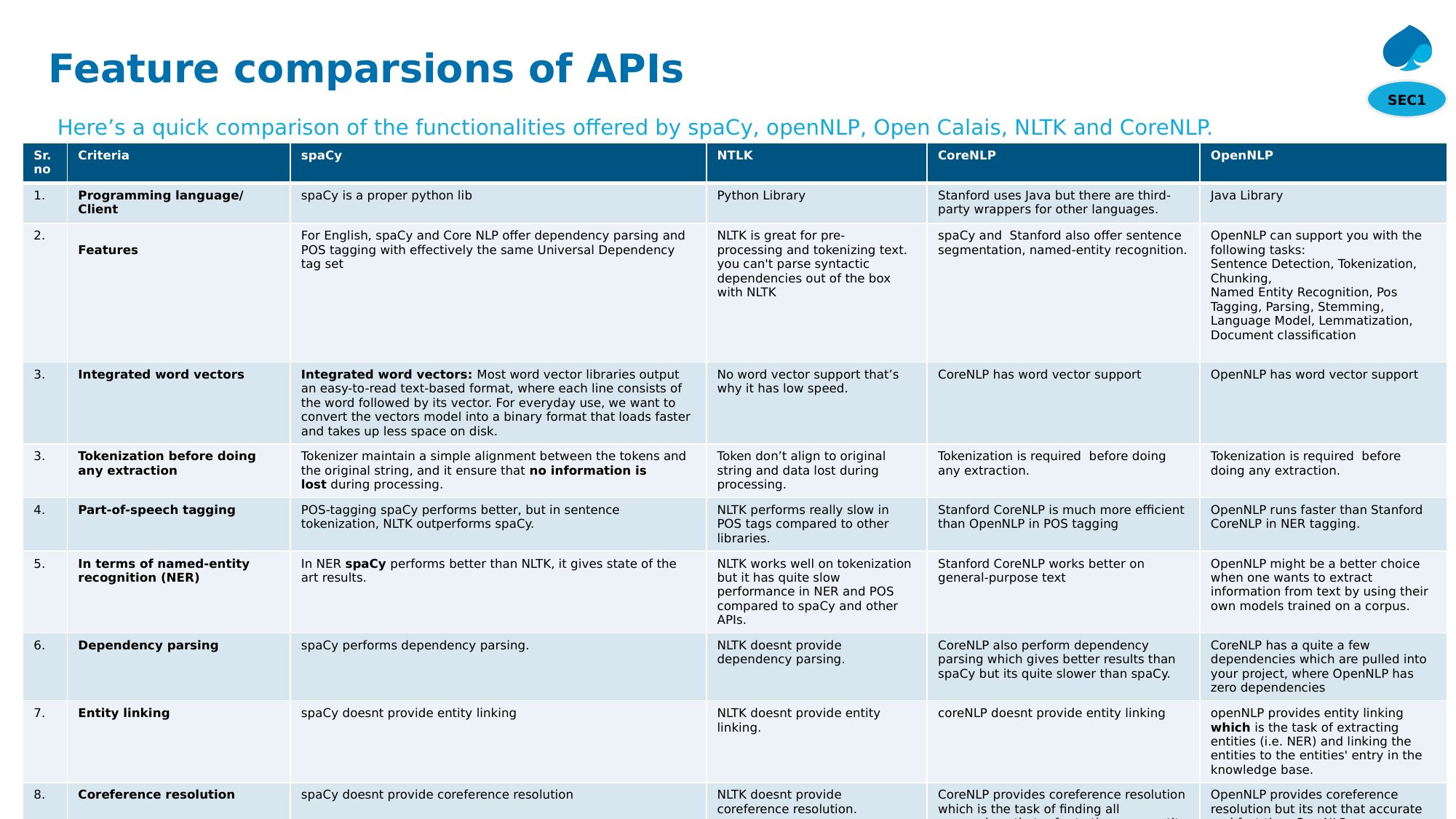

# Feature comparsions of APIs
SEC1
Here’s a quick comparison of the functionalities offered by spaCy, openNLP, Open Calais, NLTK and CoreNLP.

| Sr.no | Criteria | spaCy | NTLK | CoreNLP | OpenNLP |
| --- | --- | --- | --- | --- | --- |
| 1. | Programming language/ Client | spaCy is a proper python lib | Python Library | Stanford uses Java but there are third-party wrappers for other languages. | Java Library |
| 2. | Features | For English, spaCy and Core NLP offer dependency parsing and POS tagging with effectively the same Universal Dependency tag set | NLTK is great for pre-processing and tokenizing text. you can't parse syntactic dependencies out of the box with NLTK | spaCy and Stanford also offer sentence segmentation, named-entity recognition. | OpenNLP can support you with the following tasks: Sentence Detection, Tokenization, Chunking, Named Entity Recognition, Pos Tagging, Parsing, Stemming, Language Model, Lemmatization, Document classification |
| 3. | Integrated word vectors | Integrated word vectors: Most word vector libraries output an easy-to-read text-based format, where each line consists of the word followed by its vector. For everyday use, we want to convert the vectors model into a binary format that loads faster and takes up less space on disk. | No word vector support that’s why it has low speed. | CoreNLP has word vector support | OpenNLP has word vector support |
| 3. | Tokenization before doing any extraction | Tokenizer maintain a simple alignment between the tokens and the original string, and it ensure that no information is lost during processing. | Token don’t align to original string and data lost during processing. | Tokenization is required before doing any extraction. | Tokenization is required before doing any extraction. |
| 4. | Part-of-speech tagging | POS-tagging spaCy performs better, but in sentence tokenization, NLTK outperforms spaCy. | NLTK performs really slow in POS tags compared to other libraries. | Stanford CoreNLP is much more efficient than OpenNLP in POS tagging | OpenNLP runs faster than Stanford CoreNLP in NER tagging. |
| 5. | In terms of named-entity recognition (NER) | In NER spaCy performs better than NLTK, it gives state of the art results. | NLTK works well on tokenization but it has quite slow performance in NER and POS compared to spaCy and other APIs. | Stanford CoreNLP works better on general-purpose text | OpenNLP might be a better choice when one wants to extract information from text by using their own models trained on a corpus. |
| 6. | Dependency parsing | spaCy performs dependency parsing. | NLTK doesnt provide dependency parsing. | CoreNLP also perform dependency parsing which gives better results than spaCy but its quite slower than spaCy. | CoreNLP has a quite a few dependencies which are pulled into your project, where OpenNLP has zero dependencies |
| 7. | Entity linking | spaCy doesnt provide entity linking | NLTK doesnt provide entity linking. | coreNLP doesnt provide entity linking | openNLP provides entity linking which is the task of extracting entities (i.e. NER) and linking the entities to the entities' entry in the knowledge base. |
| 8. | Coreference resolution | spaCy doesnt provide coreference resolution | NLTK doesnt provide coreference resolution. | CoreNLP provides coreference resolution which is the task of finding all expressions that refer to the same entity in a text. It provides accurate results but its little slow in neural network tasks. | OpenNLP provides coreference resolution but its not that accurate and fast than CoreNLP. |
© 2019 Capgemini. All rights reserved.
9